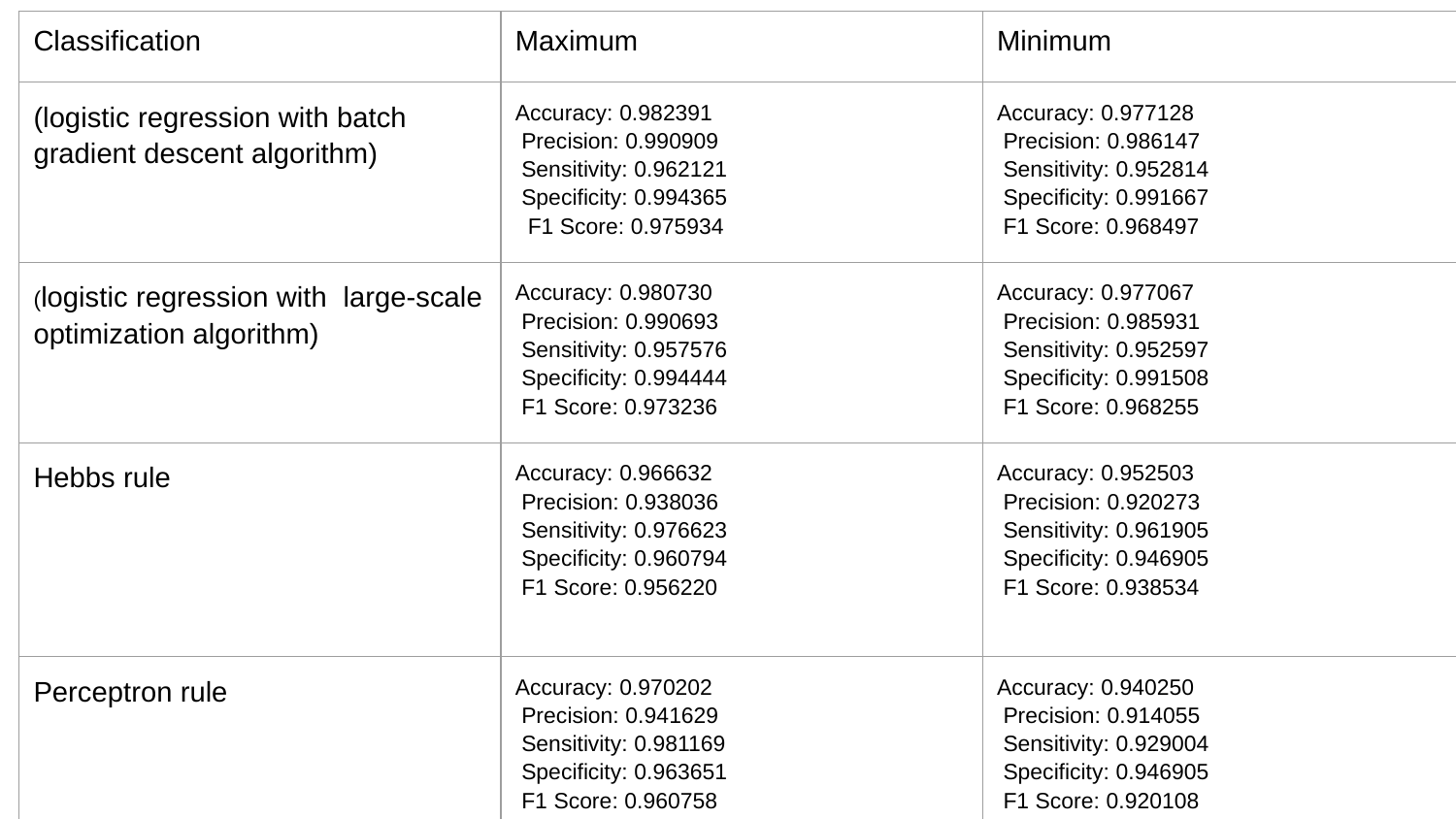

| Classification | Maximum | Minimum |
| --- | --- | --- |
| (logistic regression with batch gradient descent algorithm) | Accuracy: 0.982391 Precision: 0.990909 Sensitivity: 0.962121 Specificity: 0.994365 F1 Score: 0.975934 | Accuracy: 0.977128 Precision: 0.986147 Sensitivity: 0.952814 Specificity: 0.991667 F1 Score: 0.968497 |
| (logistic regression with large-scale optimization algorithm) | Accuracy: 0.980730 Precision: 0.990693 Sensitivity: 0.957576 Specificity: 0.994444 F1 Score: 0.973236 | Accuracy: 0.977067 Precision: 0.985931 Sensitivity: 0.952597 Specificity: 0.991508 F1 Score: 0.968255 |
| Hebbs rule | Accuracy: 0.966632 Precision: 0.938036 Sensitivity: 0.976623 Specificity: 0.960794 F1 Score: 0.956220 | Accuracy: 0.952503 Precision: 0.920273 Sensitivity: 0.961905 Specificity: 0.946905 F1 Score: 0.938534 |
| Perceptron rule | Accuracy: 0.970202 Precision: 0.941629 Sensitivity: 0.981169 Specificity: 0.963651 F1 Score: 0.960758 | Accuracy: 0.940250 Precision: 0.914055 Sensitivity: 0.929004 Specificity: 0.946905 F1 Score: 0.920108 |